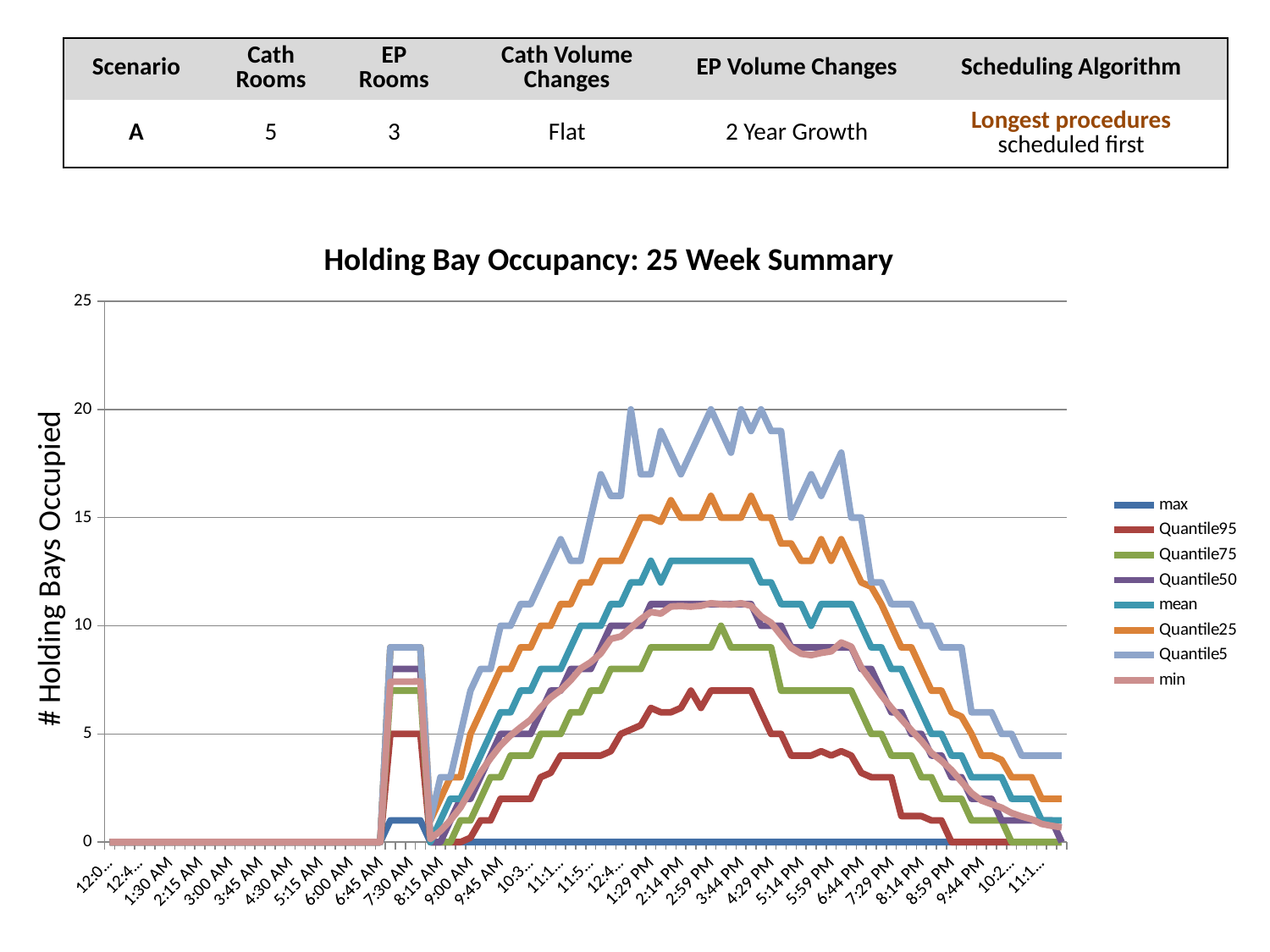

| Scenario | Cath Rooms | EP Rooms | Cath Volume Changes | EP Volume Changes | Scheduling Algorithm |
| --- | --- | --- | --- | --- | --- |
| A | 5 | 3 | Flat | 2 Year Growth | Longest procedures scheduled first |
Holding Bay Occupancy: 25 Week Summary

### Chart

| Category | max | Quantile95 | Quantile75 | Quantile50 | mean | Quantile25 | Quantile5 | min |
|---|---|---|---|---|---|---|---|---|
| 1.06581410364015E-14 | 0.0 | 0.0 | 0.0 | 0.0 | 0.0 | 0.0 | 0.0 | 0.0 |
| 0.0104166666666767 | 0.0 | 0.0 | 0.0 | 0.0 | 0.0 | 0.0 | 0.0 | 0.0 |
| 0.0208333333333427 | 0.0 | 0.0 | 0.0 | 0.0 | 0.0 | 0.0 | 0.0 | 0.0 |
| 0.0312500000000097 | 0.0 | 0.0 | 0.0 | 0.0 | 0.0 | 0.0 | 0.0 | 0.0 |
| 0.0416666666666757 | 0.0 | 0.0 | 0.0 | 0.0 | 0.0 | 0.0 | 0.0 | 0.0 |
| 0.0520833333333417 | 0.0 | 0.0 | 0.0 | 0.0 | 0.0 | 0.0 | 0.0 | 0.0 |
| 0.0625000000000077 | 0.0 | 0.0 | 0.0 | 0.0 | 0.0 | 0.0 | 0.0 | 0.0 |
| 0.0729166666666747 | 0.0 | 0.0 | 0.0 | 0.0 | 0.0 | 0.0 | 0.0 | 0.0 |
| 0.0833333333333407 | 0.0 | 0.0 | 0.0 | 0.0 | 0.0 | 0.0 | 0.0 | 0.0 |
| 0.0937500000000067 | 0.0 | 0.0 | 0.0 | 0.0 | 0.0 | 0.0 | 0.0 | 0.0 |
| 0.104166666666674 | 0.0 | 0.0 | 0.0 | 0.0 | 0.0 | 0.0 | 0.0 | 0.0 |
| 0.11458333333334 | 0.0 | 0.0 | 0.0 | 0.0 | 0.0 | 0.0 | 0.0 | 0.0 |
| 0.125000000000006 | 0.0 | 0.0 | 0.0 | 0.0 | 0.0 | 0.0 | 0.0 | 0.0 |
| 0.135416666666673 | 0.0 | 0.0 | 0.0 | 0.0 | 0.0 | 0.0 | 0.0 | 0.0 |
| 0.145833333333339 | 0.0 | 0.0 | 0.0 | 0.0 | 0.0 | 0.0 | 0.0 | 0.0 |
| 0.156250000000005 | 0.0 | 0.0 | 0.0 | 0.0 | 0.0 | 0.0 | 0.0 | 0.0 |
| 0.166666666666671 | 0.0 | 0.0 | 0.0 | 0.0 | 0.0 | 0.0 | 0.0 | 0.0 |
| 0.177083333333338 | 0.0 | 0.0 | 0.0 | 0.0 | 0.0 | 0.0 | 0.0 | 0.0 |
| 0.187500000000004 | 0.0 | 0.0 | 0.0 | 0.0 | 0.0 | 0.0 | 0.0 | 0.0 |
| 0.19791666666667 | 0.0 | 0.0 | 0.0 | 0.0 | 0.0 | 0.0 | 0.0 | 0.0 |
| 0.208333333333336 | 0.0 | 0.0 | 0.0 | 0.0 | 0.0 | 0.0 | 0.0 | 0.0 |
| 0.218750000000003 | 0.0 | 0.0 | 0.0 | 0.0 | 0.0 | 0.0 | 0.0 | 0.0 |
| 0.229166666666669 | 0.0 | 0.0 | 0.0 | 0.0 | 0.0 | 0.0 | 0.0 | 0.0 |
| 0.239583333333335 | 0.0 | 0.0 | 0.0 | 0.0 | 0.0 | 0.0 | 0.0 | 0.0 |
| 0.250000000000001 | 0.0 | 0.0 | 0.0 | 0.0 | 0.0 | 0.0 | 0.0 | 0.0 |
| 0.260416666666668 | 0.0 | 0.0 | 0.0 | 0.0 | 0.0 | 0.0 | 0.0 | 0.0 |
| 0.270833333333334 | 0.0 | 0.0 | 0.0 | 0.0 | 0.0 | 0.0 | 0.0 | 0.0 |
| 0.28125 | 0.0 | 0.0 | 0.0 | 0.0 | 0.0 | 0.0 | 0.0 | 0.0 |
| 0.291666666666667 | 1.0 | 5.0 | 7.0 | 8.0 | 9.0 | 9.0 | 9.0 | 7.408 |
| 0.302083333333333 | 1.0 | 5.0 | 7.0 | 8.0 | 9.0 | 9.0 | 9.0 | 7.416 |
| 0.3125 | 1.0 | 5.0 | 7.0 | 8.0 | 9.0 | 9.0 | 9.0 | 7.416 |
| 0.322916666666667 | 1.0 | 5.0 | 7.0 | 8.0 | 9.0 | 9.0 | 9.0 | 7.424 |
| 0.333333333333333 | 0.0 | 0.0 | 0.0 | 0.0 | 0.0 | 1.0 | 1.0 | 0.152 |
| 0.343749999999998 | 0.0 | 0.0 | 0.0 | 0.0 | 1.0 | 2.0 | 3.0 | 0.512 |
| 0.354166666666664 | 0.0 | 0.0 | 0.0 | 1.0 | 2.0 | 3.0 | 3.0 | 1.008 |
| 0.364583333333331 | 0.0 | 0.0 | 1.0 | 2.0 | 2.0 | 3.0 | 5.0 | 1.6 |
| 0.374999999999997 | 0.0 | 0.2 | 1.0 | 2.0 | 3.0 | 5.0 | 7.0 | 2.408 |
| 0.385416666666663 | 0.0 | 1.0 | 2.0 | 3.0 | 4.0 | 6.0 | 8.0 | 3.216 |
| 0.39583333333333 | 0.0 | 1.0 | 3.0 | 4.0 | 5.0 | 7.0 | 8.0 | 3.872 |
| 0.406249999999996 | 0.0 | 2.0 | 3.0 | 5.0 | 6.0 | 8.0 | 10.0 | 4.472 |
| 0.416666666666663 | 0.0 | 2.0 | 4.0 | 5.0 | 6.0 | 8.0 | 10.0 | 4.928 |
| 0.427083333333329 | 0.0 | 2.0 | 4.0 | 5.0 | 7.0 | 9.0 | 11.0 | 5.304 |
| 0.437499999999995 | 0.0 | 2.0 | 4.0 | 5.0 | 7.0 | 9.0 | 11.0 | 5.656 |
| 0.447916666666661 | 0.0 | 3.0 | 5.0 | 6.0 | 8.0 | 10.0 | 12.0 | 6.224 |
| 0.458333333333328 | 0.0 | 3.2 | 5.0 | 7.0 | 8.0 | 10.0 | 13.0 | 6.68 |
| 0.468749999999994 | 0.0 | 4.0 | 5.0 | 7.0 | 8.0 | 11.0 | 14.0 | 7.024 |
| 0.47916666666666 | 0.0 | 4.0 | 6.0 | 8.0 | 9.0 | 11.0 | 13.0 | 7.48 |
| 0.489583333333327 | 0.0 | 4.0 | 6.0 | 8.0 | 10.0 | 12.0 | 13.0 | 8.024 |
| 0.499999999999993 | 0.0 | 4.0 | 7.0 | 8.0 | 10.0 | 12.0 | 15.0 | 8.312 |
| 0.510416666666659 | 0.0 | 4.0 | 7.0 | 9.0 | 10.0 | 13.0 | 17.0 | 8.72 |
| 0.520833333333326 | 0.0 | 4.2 | 8.0 | 10.0 | 11.0 | 13.0 | 16.0 | 9.392 |
| 0.531249999999992 | 0.0 | 5.0 | 8.0 | 10.0 | 11.0 | 13.0 | 16.0 | 9.504 |
| 0.541666666666658 | 0.0 | 5.2 | 8.0 | 10.0 | 12.0 | 14.0 | 20.0 | 9.904 |
| 0.552083333333324 | 0.0 | 5.4 | 8.0 | 10.0 | 12.0 | 15.0 | 17.0 | 10.304 |
| 0.562499999999991 | 0.0 | 6.2 | 9.0 | 11.0 | 13.0 | 15.0 | 17.0 | 10.632 |
| 0.572916666666657 | 0.0 | 6.0 | 9.0 | 11.0 | 12.0 | 14.8 | 19.0 | 10.56 |
| 0.583333333333323 | 0.0 | 6.0 | 9.0 | 11.0 | 13.0 | 15.8 | 18.0 | 10.888 |
| 0.59374999999999 | 0.0 | 6.2 | 9.0 | 11.0 | 13.0 | 15.0 | 17.0 | 10.912 |
| 0.604166666666656 | 0.0 | 7.0 | 9.0 | 11.0 | 13.0 | 15.0 | 18.0 | 10.88 |
| 0.614583333333322 | 0.0 | 6.2 | 9.0 | 11.0 | 13.0 | 15.0 | 19.0 | 10.92 |
| 0.624999999999988 | 0.0 | 7.0 | 9.0 | 11.0 | 13.0 | 16.0 | 20.0 | 11.04 |
| 0.635416666666655 | 0.0 | 7.0 | 10.0 | 11.0 | 13.0 | 15.0 | 19.0 | 10.992 |
| 0.645833333333321 | 0.0 | 7.0 | 9.0 | 11.0 | 13.0 | 15.0 | 18.0 | 10.976 |
| 0.656249999999987 | 0.0 | 7.0 | 9.0 | 11.0 | 13.0 | 15.0 | 20.0 | 11.04 |
| 0.666666666666654 | 0.0 | 7.0 | 9.0 | 11.0 | 13.0 | 16.0 | 19.0 | 10.92 |
| 0.67708333333332 | 0.0 | 6.0 | 9.0 | 10.0 | 12.0 | 15.0 | 20.0 | 10.432 |
| 0.687499999999986 | 0.0 | 5.0 | 9.0 | 10.0 | 12.0 | 15.0 | 19.0 | 10.136 |
| 0.697916666666653 | 0.0 | 5.0 | 7.0 | 10.0 | 11.0 | 13.8 | 19.0 | 9.552 |
| 0.708333333333319 | 0.0 | 4.0 | 7.0 | 9.0 | 11.0 | 13.8 | 15.0 | 8.984 |
| 0.718749999999985 | 0.0 | 4.0 | 7.0 | 9.0 | 11.0 | 13.0 | 16.0 | 8.704 |
| 0.729166666666651 | 0.0 | 4.0 | 7.0 | 9.0 | 10.0 | 13.0 | 17.0 | 8.64 |
| 0.739583333333318 | 0.0 | 4.2 | 7.0 | 9.0 | 11.0 | 14.0 | 16.0 | 8.744 |
| 0.749999999999984 | 0.0 | 4.0 | 7.0 | 9.0 | 11.0 | 13.0 | 17.0 | 8.816 |
| 0.76041666666665 | 0.0 | 4.2 | 7.0 | 9.0 | 11.0 | 14.0 | 18.0 | 9.224 |
| 0.770833333333317 | 0.0 | 4.0 | 7.0 | 9.0 | 11.0 | 13.0 | 15.0 | 9.032 |
| 0.781249999999983 | 0.0 | 3.2 | 6.0 | 8.0 | 10.0 | 12.0 | 15.0 | 8.072 |
| 0.791666666666649 | 0.0 | 3.0 | 5.0 | 8.0 | 9.0 | 11.8 | 12.0 | 7.432 |
| 0.802083333333316 | 0.0 | 3.0 | 5.0 | 7.0 | 9.0 | 11.0 | 12.0 | 6.784 |
| 0.812499999999982 | 0.0 | 3.0 | 4.0 | 6.0 | 8.0 | 10.0 | 11.0 | 6.208 |
| 0.822916666666648 | 0.0 | 1.2 | 4.0 | 6.0 | 8.0 | 9.0 | 11.0 | 5.68 |
| 0.833333333333314 | 0.0 | 1.2 | 4.0 | 5.0 | 7.0 | 9.0 | 11.0 | 5.168 |
| 0.843749999999981 | 0.0 | 1.2 | 3.0 | 5.0 | 6.0 | 8.0 | 10.0 | 4.68 |
| 0.854166666666647 | 0.0 | 1.0 | 3.0 | 4.0 | 5.0 | 7.0 | 10.0 | 4.12 |
| 0.864583333333313 | 0.0 | 1.0 | 2.0 | 4.0 | 5.0 | 7.0 | 9.0 | 3.76 |
| 0.87499999999998 | 0.0 | 0.0 | 2.0 | 3.0 | 4.0 | 6.0 | 9.0 | 3.328 |
| 0.885416666666646 | 0.0 | 0.0 | 2.0 | 3.0 | 4.0 | 5.8 | 9.0 | 2.792 |
| 0.895833333333312 | 0.0 | 0.0 | 1.0 | 2.0 | 3.0 | 5.0 | 6.0 | 2.264 |
| 0.906249999999978 | 0.0 | 0.0 | 1.0 | 2.0 | 3.0 | 4.0 | 6.0 | 1.92 |
| 0.916666666666645 | 0.0 | 0.0 | 1.0 | 2.0 | 3.0 | 4.0 | 6.0 | 1.752 |
| 0.927083333333311 | 0.0 | 0.0 | 1.0 | 1.0 | 3.0 | 3.8 | 5.0 | 1.592 |
| 0.937499999999977 | 0.0 | 0.0 | 0.0 | 1.0 | 2.0 | 3.0 | 5.0 | 1.344 |
| 0.947916666666644 | 0.0 | 0.0 | 0.0 | 1.0 | 2.0 | 3.0 | 4.0 | 1.184 |
| 0.95833333333331 | 0.0 | 0.0 | 0.0 | 1.0 | 2.0 | 3.0 | 4.0 | 1.056 |
| 0.968749999999976 | 0.0 | 0.0 | 0.0 | 1.0 | 1.0 | 2.0 | 4.0 | 0.84 |
| 0.979166666666643 | 0.0 | 0.0 | 0.0 | 1.0 | 1.0 | 2.0 | 4.0 | 0.752 |
| 0.989583333333309 | 0.0 | 0.0 | 0.0 | 0.0 | 1.0 | 2.0 | 4.0 | 0.68 |
# Holding Bays Occupied